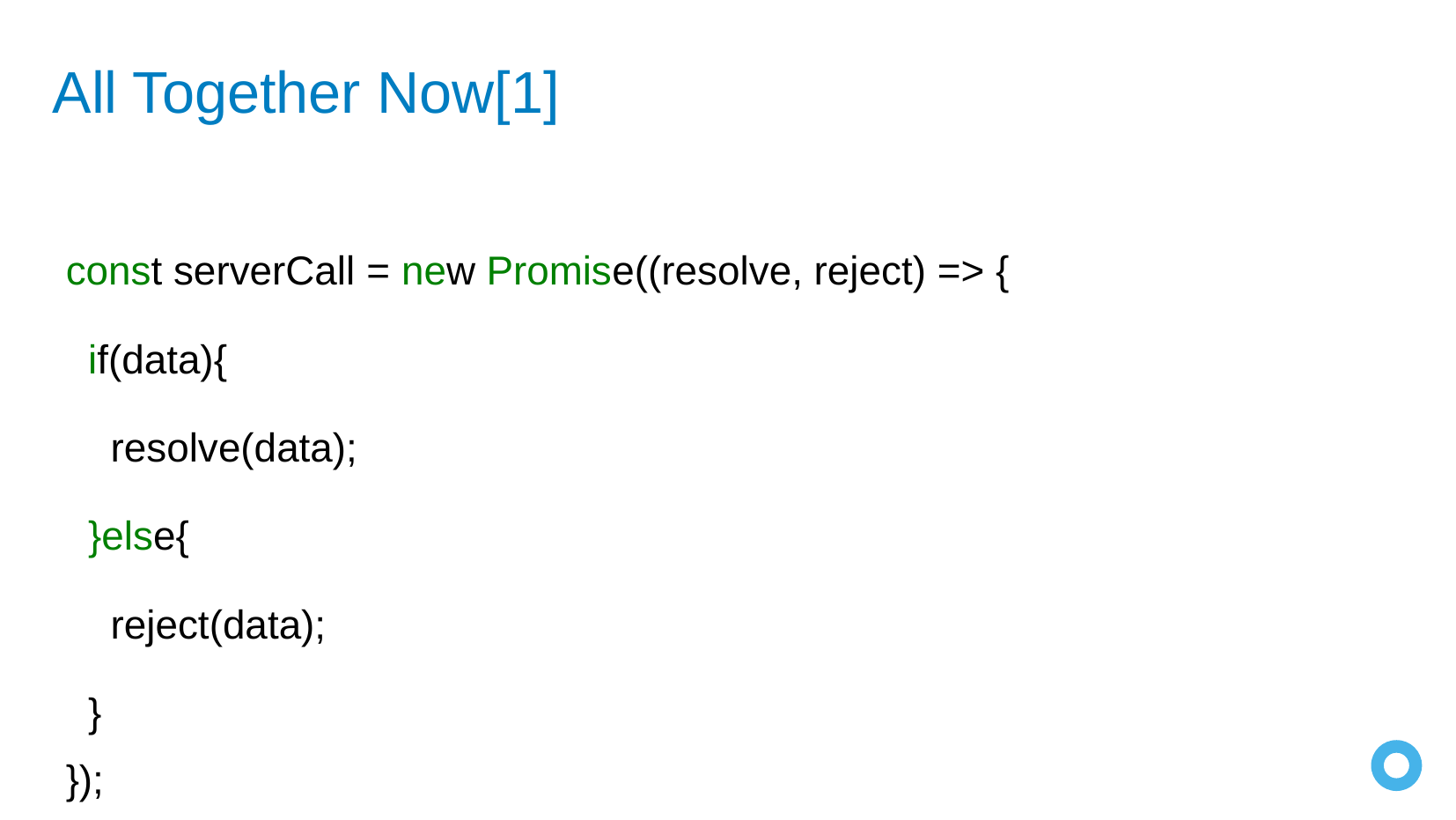

All Together Now[1]

const serverCall = new Promise((resolve, reject) => {
  if(data){
    resolve(data);
  }else{
    reject(data);
  }
});